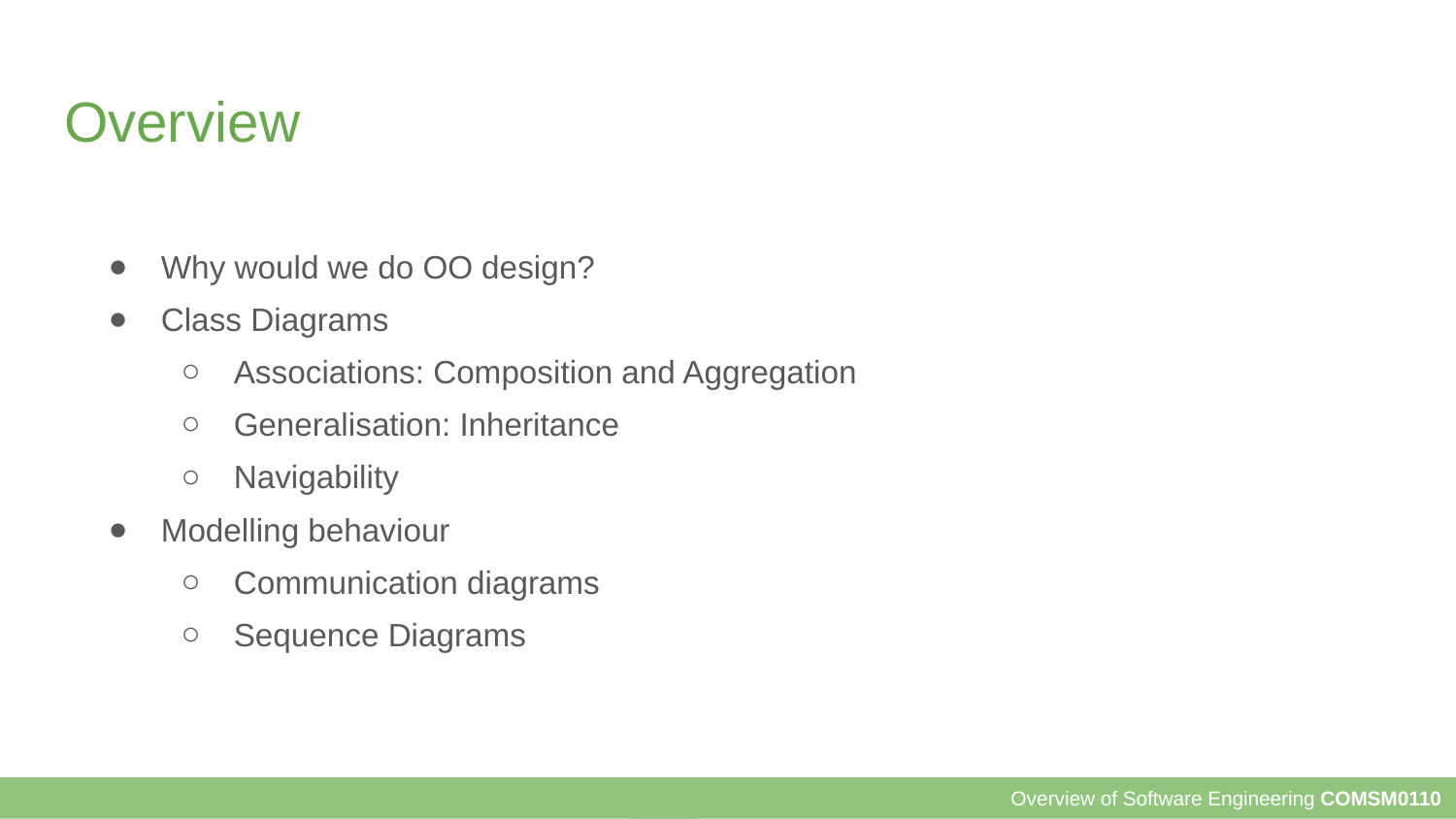

# Overview
Why would we do OO design?
Class Diagrams
Associations: Composition and Aggregation
Generalisation: Inheritance
Navigability
Modelling behaviour
Communication diagrams
Sequence Diagrams